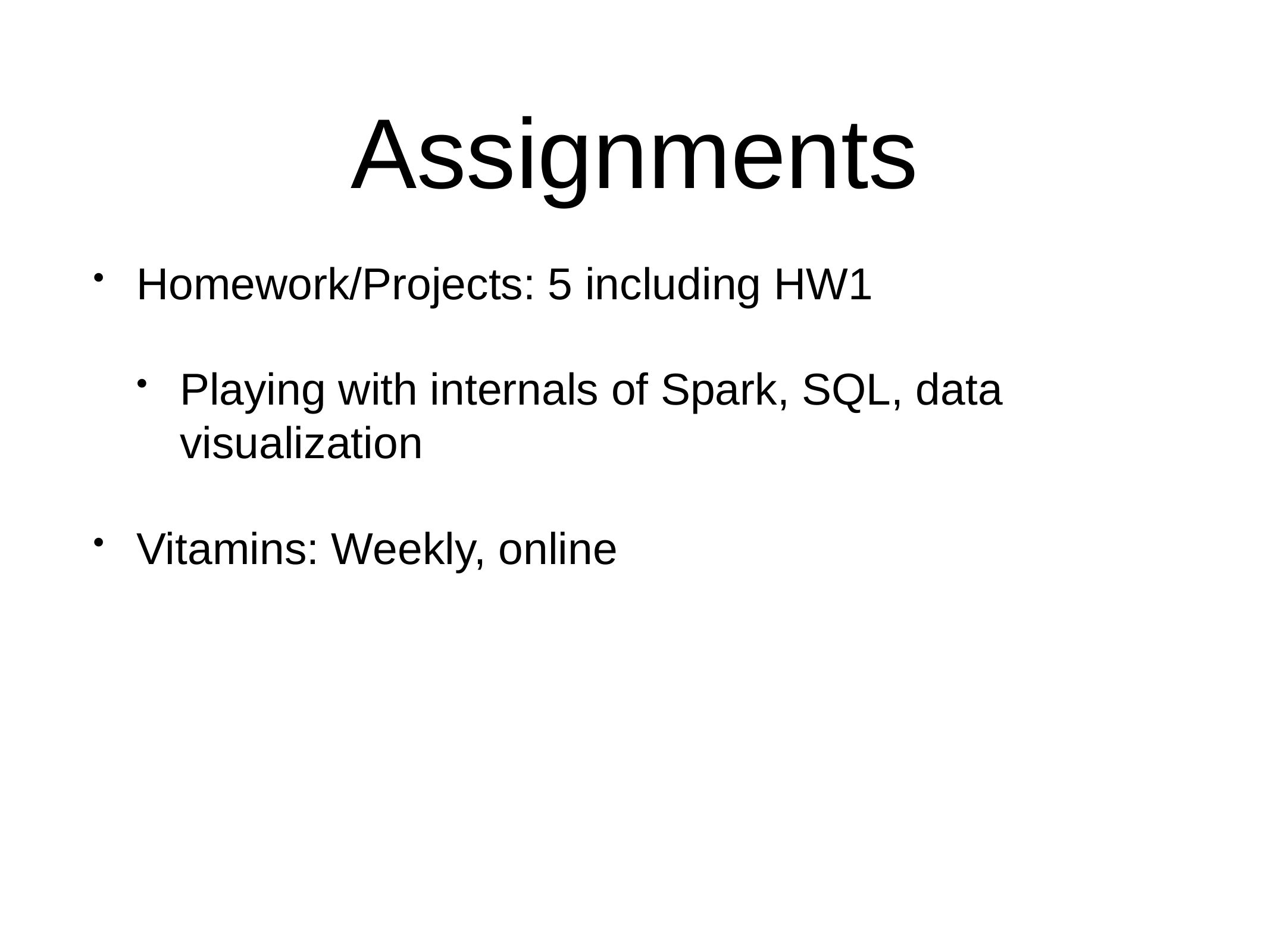

# Assignments
Homework/Projects: 5 including HW1
Playing with internals of Spark, SQL, data visualization
Vitamins: Weekly, online